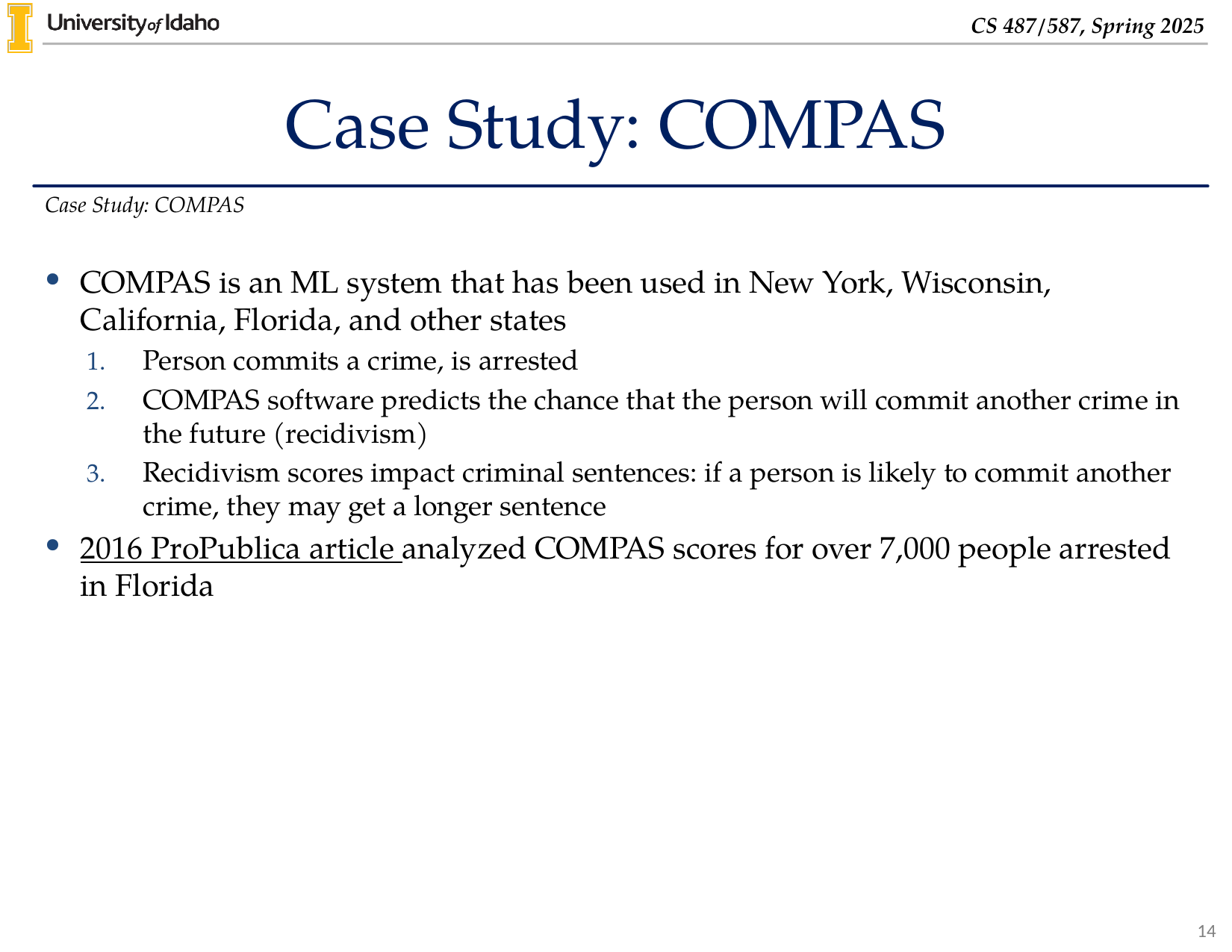

# Case Study: COMPAS
Case Study: COMPAS
COMPAS is an ML system that has been used in New York, Wisconsin, California, Florida, and other states
Person commits a crime, is arrested
COMPAS software predicts the chance that the person will commit another crime in the future (recidivism)
Recidivism scores impact criminal sentences: if a person is likely to commit another crime, they may get a longer sentence
2016 ProPublica article analyzed COMPAS scores for over 7,000 people arrested in Florida